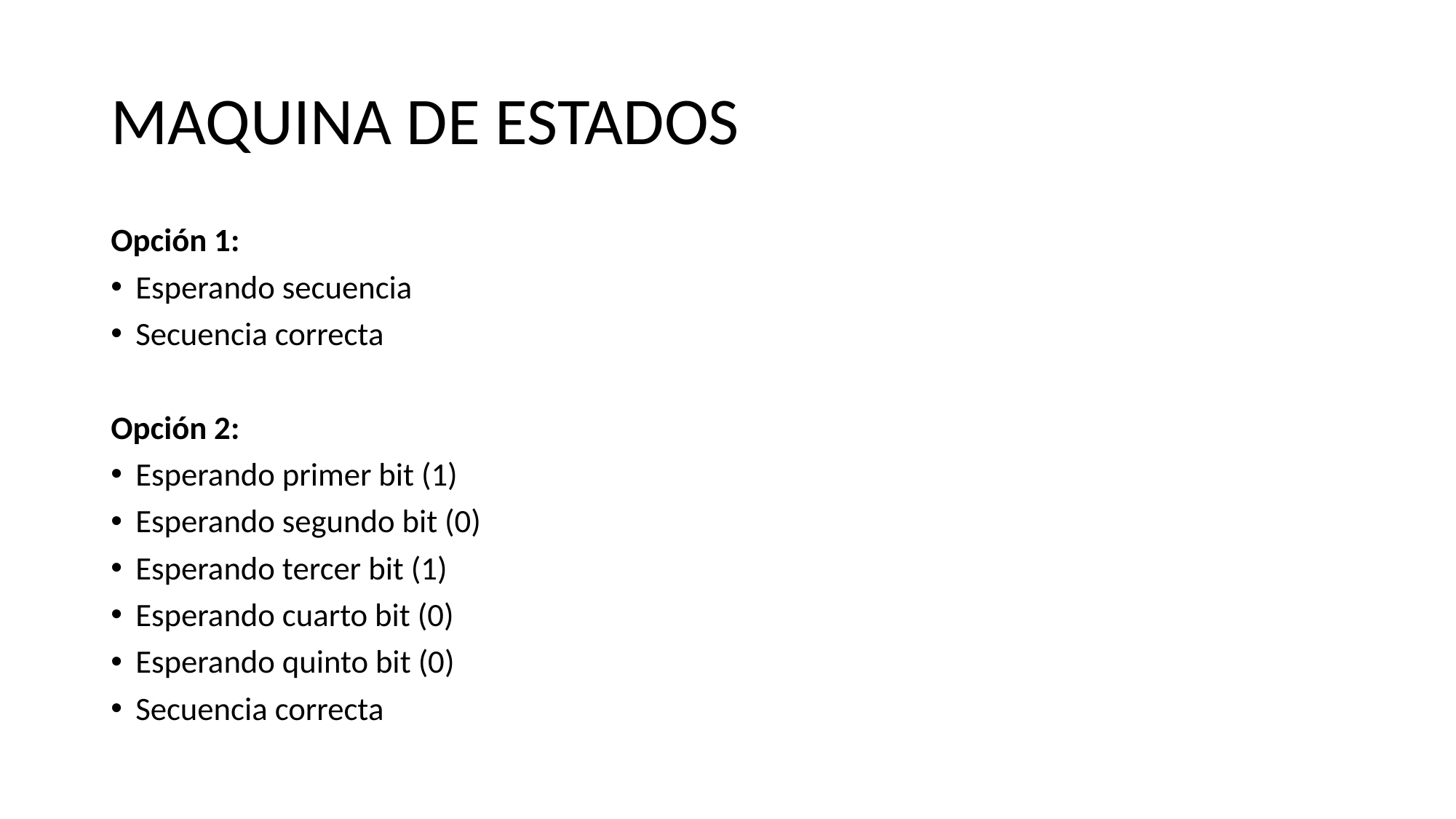

# MAQUINA DE ESTADOS
Opción 1:
Esperando secuencia
Secuencia correcta

Opción 2:
Esperando primer bit (1)
Esperando segundo bit (0)
Esperando tercer bit (1)
Esperando cuarto bit (0)
Esperando quinto bit (0)
Secuencia correcta